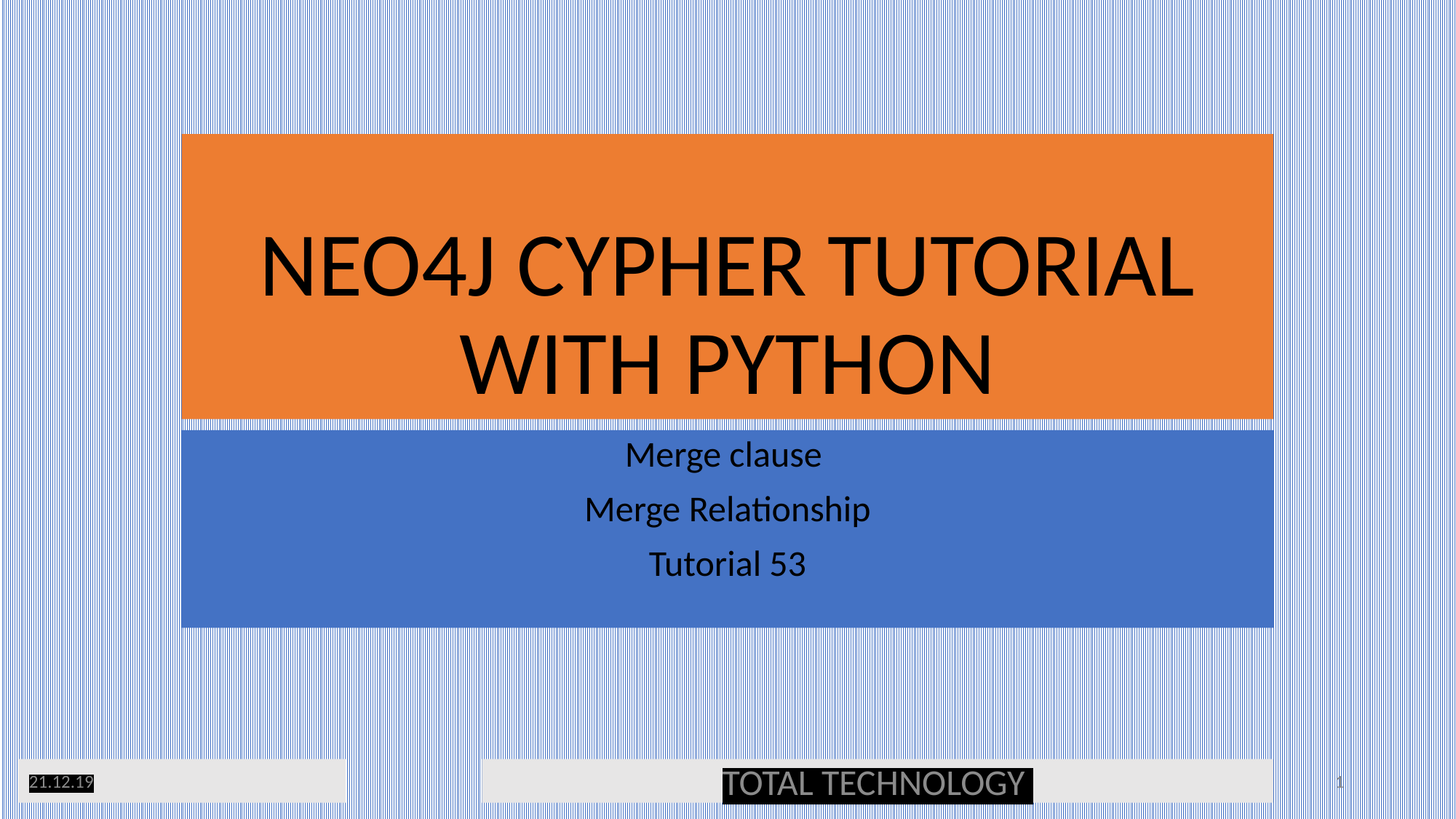

# NEO4J CYPHER TUTORIAL WITH PYTHON
Merge clause
Merge Relationship
Tutorial 53

21.12.19
TOTAL TECHNOLOGY
1